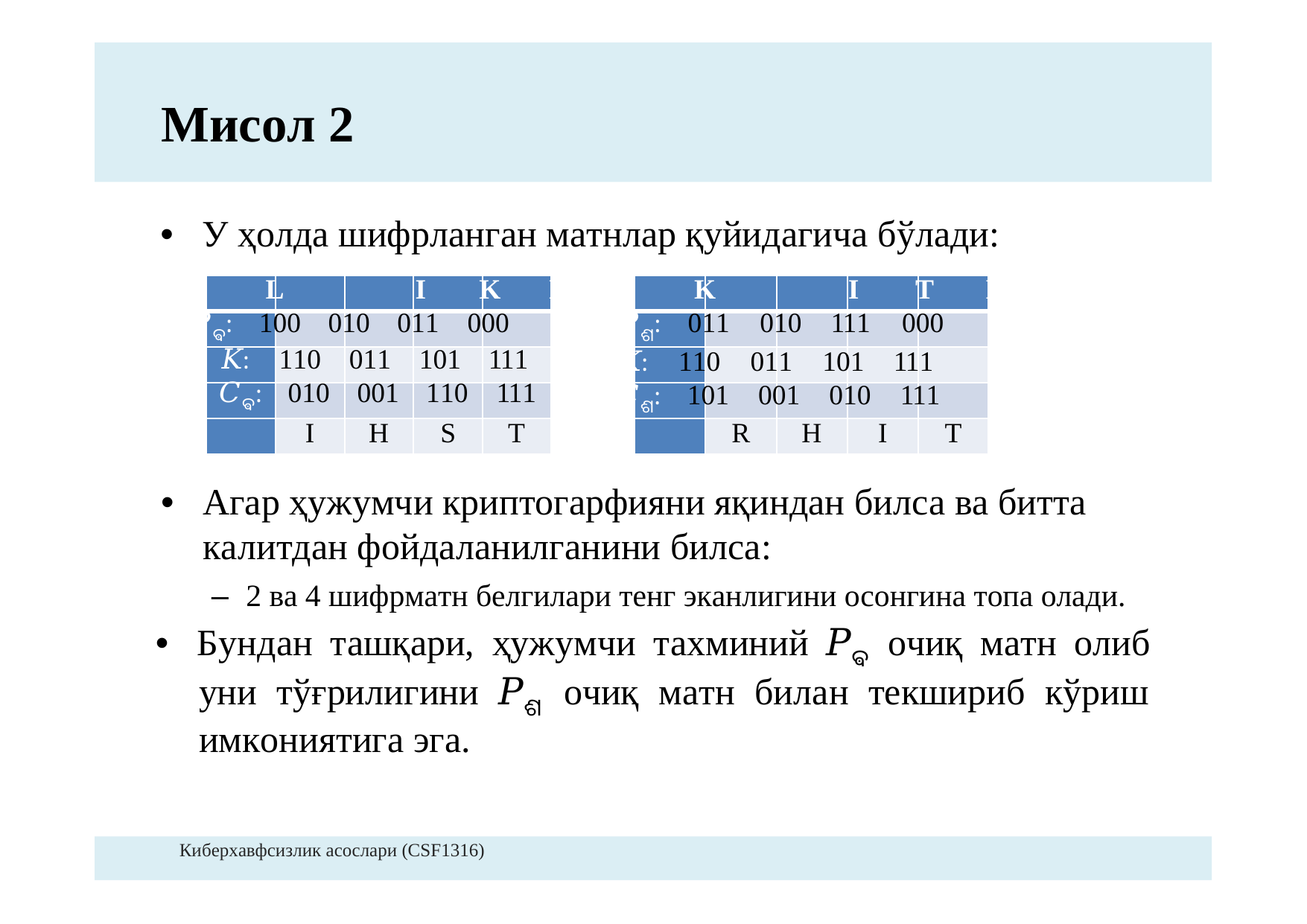

Мисол 2

•У ҳолда шифрланган матнлар қуйидагича бўлади:

L	IKE
𝑃ଵ:100010011000
K	ITE
𝑃ଶ:011010111000
𝐾:110011101111
𝐶ଶ:101001010111

𝐾:110011101111
𝐶ଵ:010001110111

IHST
RH	IT
•Агар ҳужумчи криптогарфияни яқиндан билса ва битта
калитдан фойдаланилганини билса:
–2 ва 4 шифрматн белгилари тенг эканлигини осонгина топа олади.
•Бунданташқари,ҳужумчитахминий𝑃ଵочиқматнолиб
унитўғрилигини𝑃ଶочиқматнбилантекширибкўриш
имкониятигаэга.
Киберхавфсизлик асослари (CSF1316)